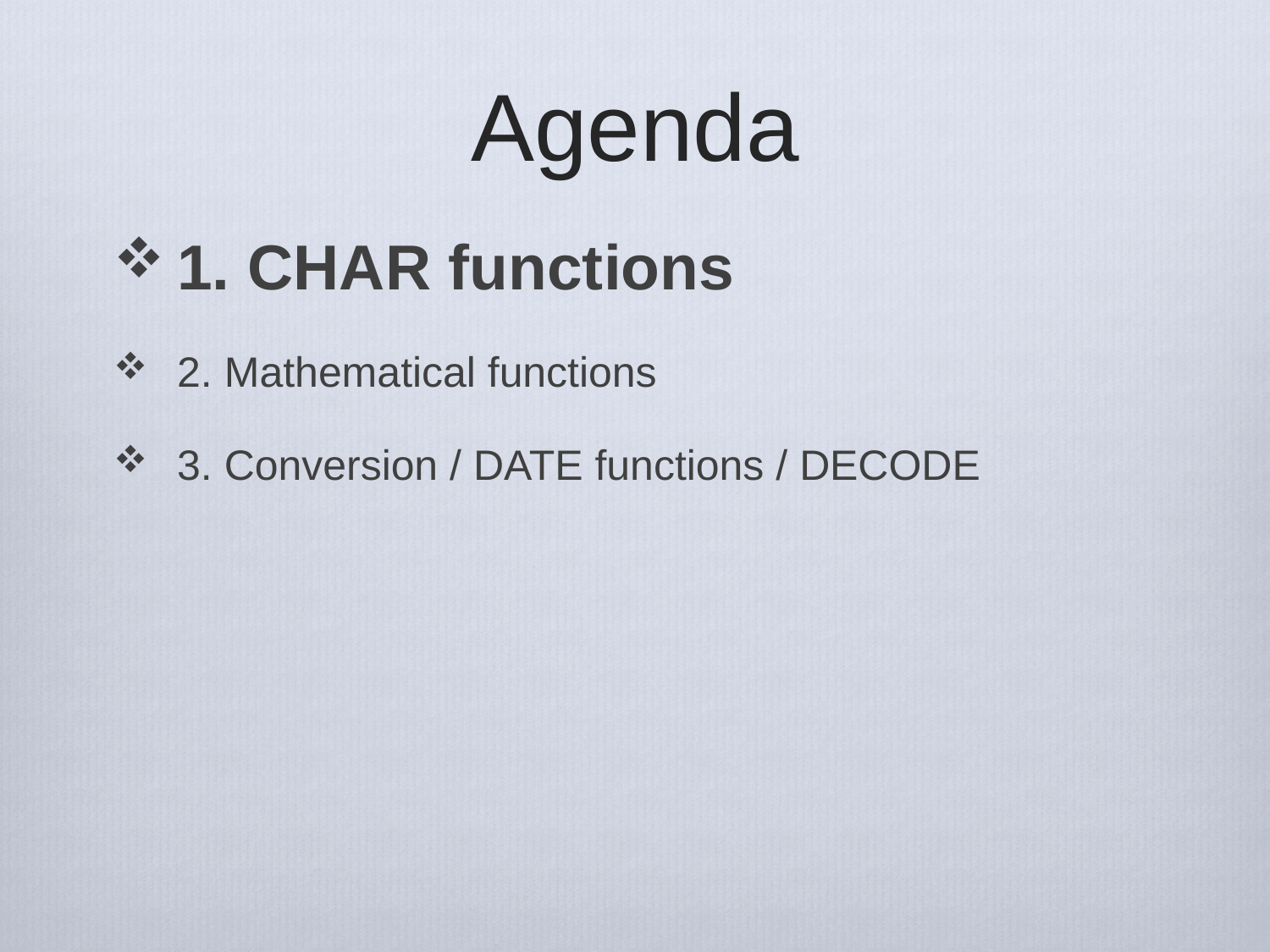

# Agenda
1. CHAR functions
2. Mathematical functions
3. Conversion / DATE functions / DECODE